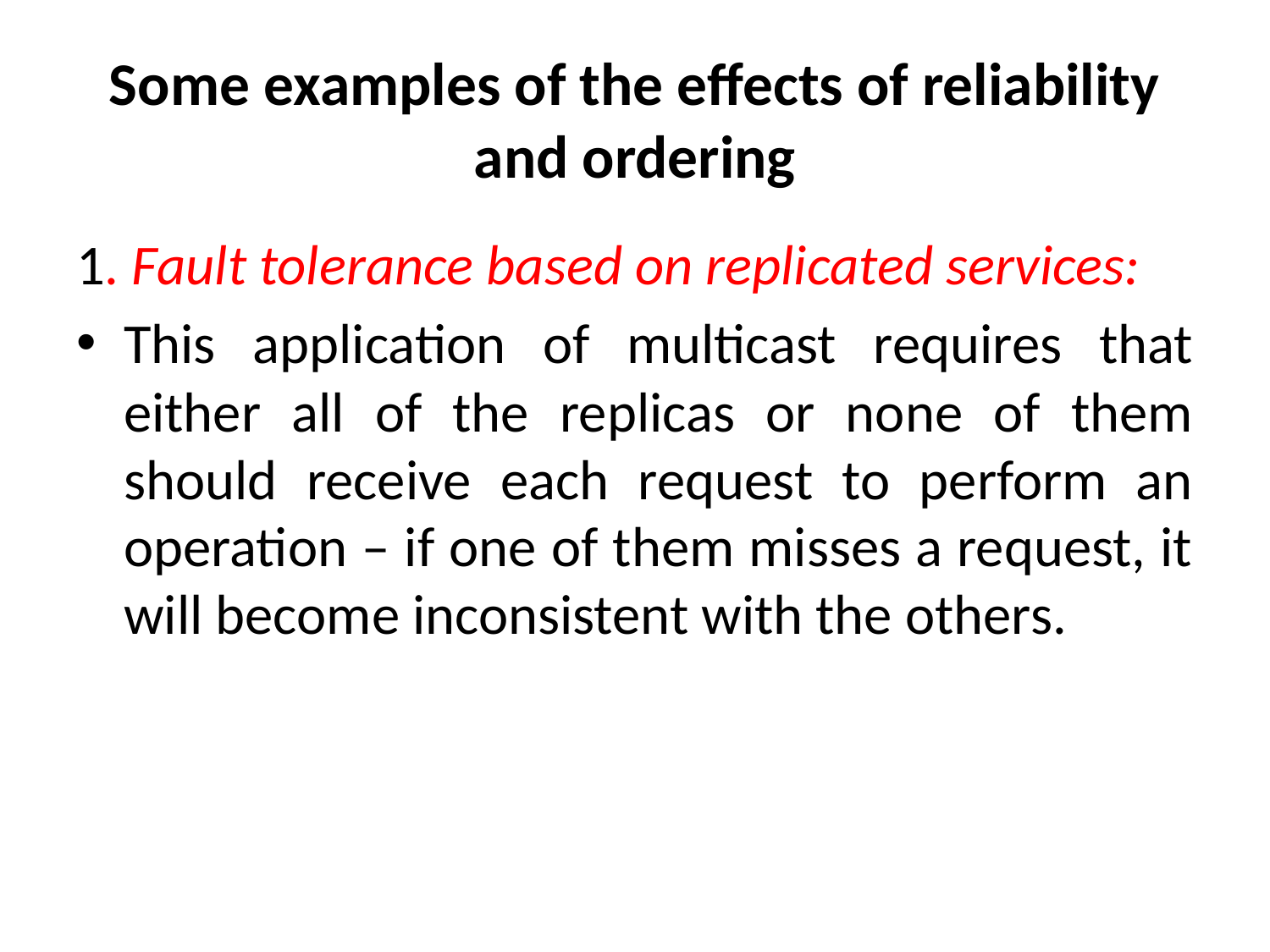

# Some examples of the effects of reliability and ordering
1. Fault tolerance based on replicated services:
This application of multicast requires that either all of the replicas or none of them should receive each request to perform an operation – if one of them misses a request, it will become inconsistent with the others.